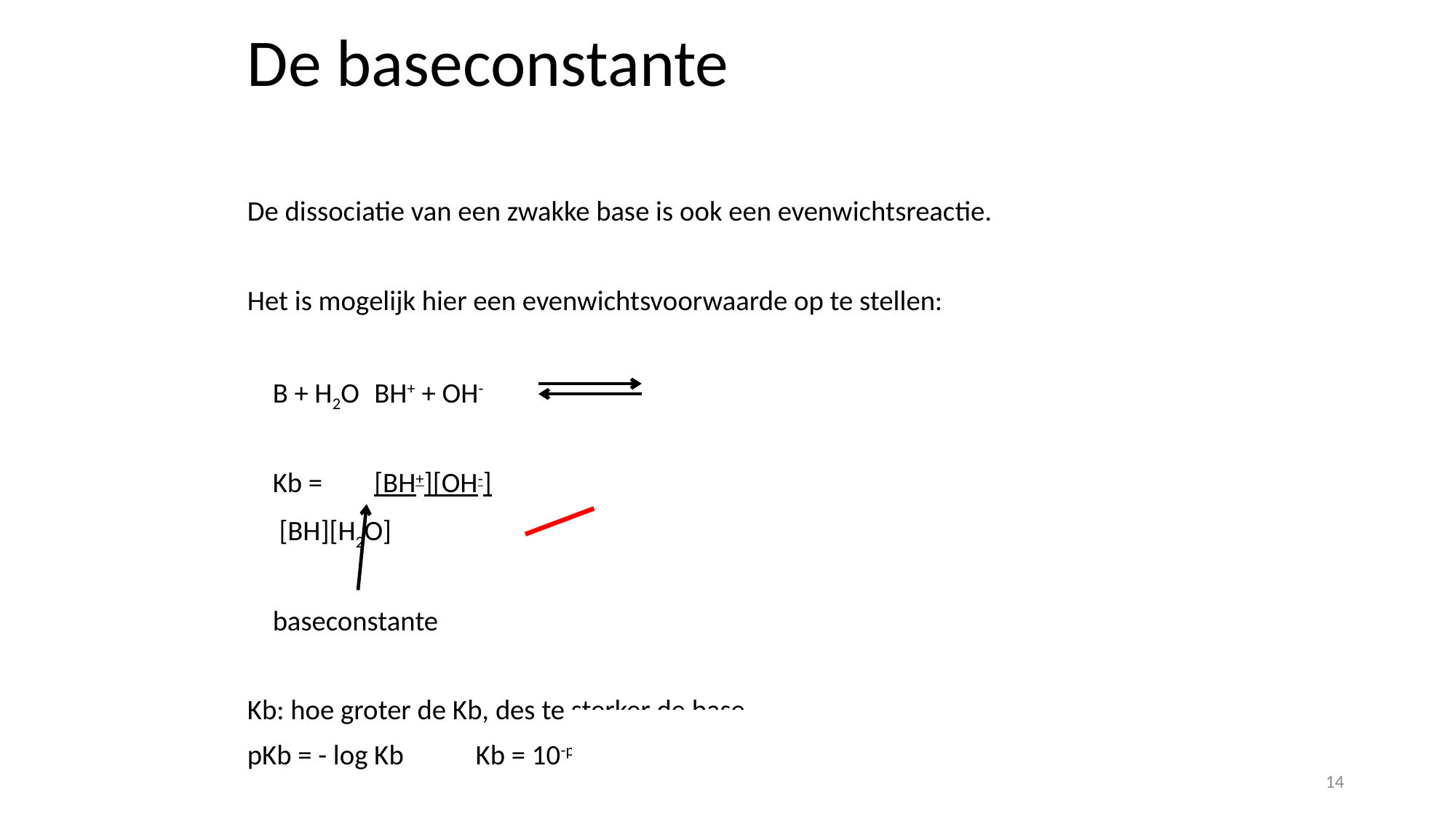

# De baseconstante
De dissociatie van een zwakke base is ook een evenwichtsreactie.

Het is mogelijk hier een evenwichtsvoorwaarde op te stellen:

		B + H2O			BH+ + OH-

		Kb =	[BH+][OH-]
			 [BH][H2O]

	baseconstante

Kb: hoe groter de Kb, des te sterker de base
pKb = - log Kb 		Kb = 10-pKb

14